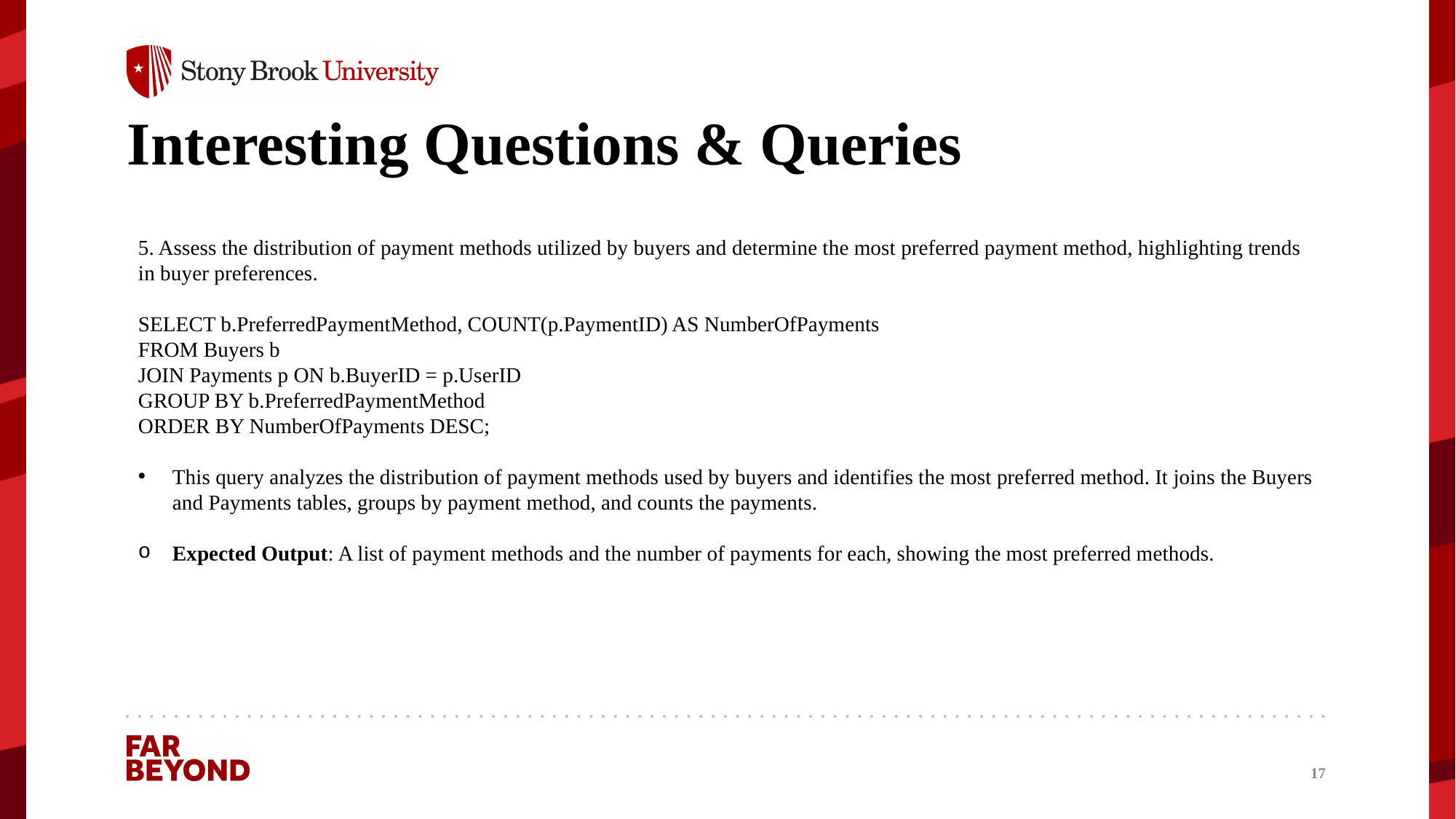

# Interesting Questions & Queries

5. Assess the distribution of payment methods utilized by buyers and determine the most preferred payment method, highlighting trends in buyer preferences.

SELECT b.PreferredPaymentMethod, COUNT(p.PaymentID) AS NumberOfPayments
FROM Buyers b
JOIN Payments p ON b.BuyerID = p.UserID
GROUP BY b.PreferredPaymentMethod
ORDER BY NumberOfPayments DESC;

This query analyzes the distribution of payment methods used by buyers and identifies the most preferred method. It joins the Buyers and Payments tables, groups by payment method, and counts the payments.

Expected Output: A list of payment methods and the number of payments for each, showing the most preferred methods.
17